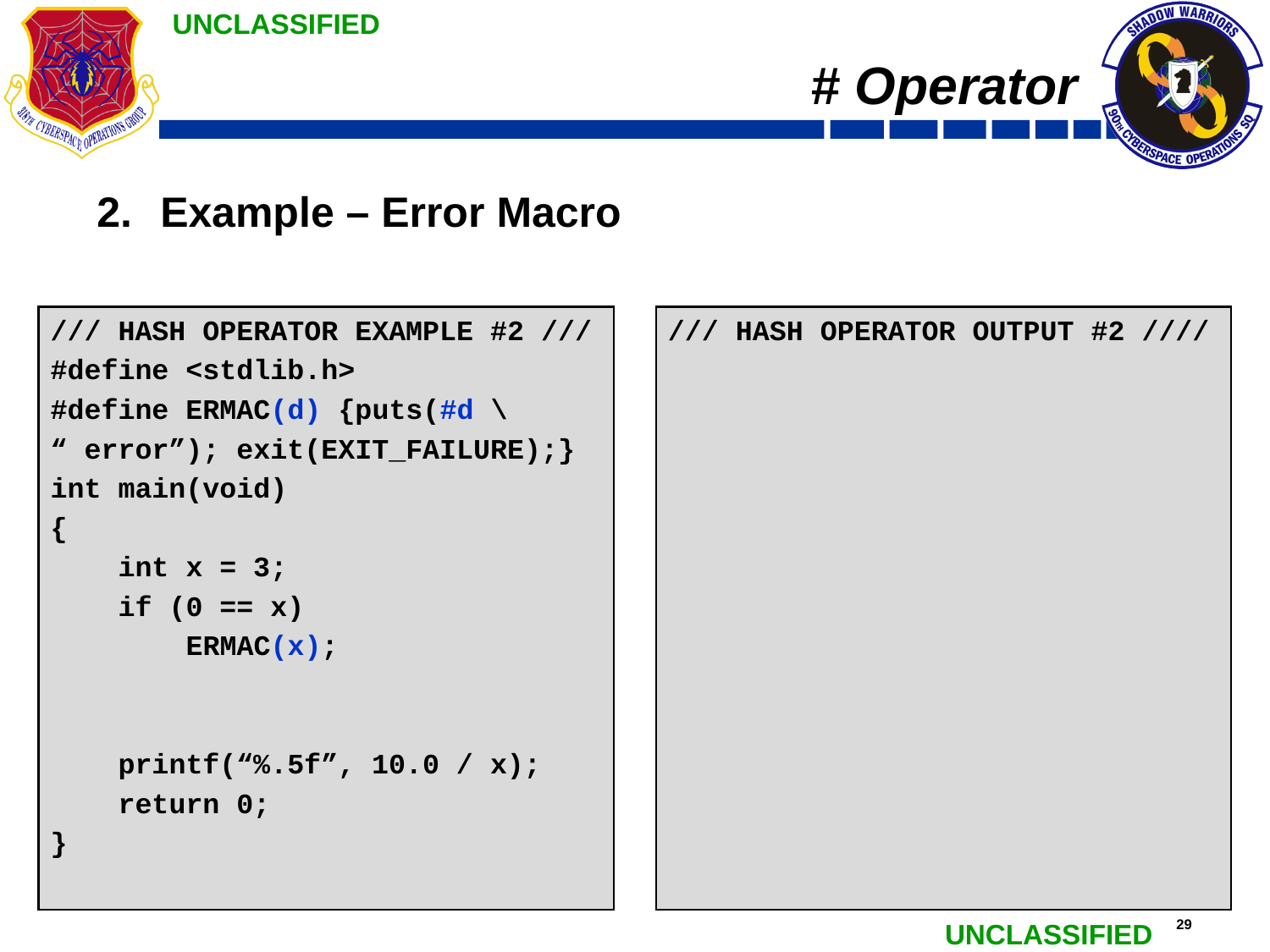

# # Operator
Example – Error Macro
/// HASH OPERATOR EXAMPLE #2 ///
/* Post-Preprocessor */
#line 2 “hash_ex2.c”

int main(void)
{
    int x = 3;
    if (0 == x)
    {puts(“x” \
“ error”); exit(EXIT_FAILURE);}

    printf(“%.5f”, 10.0 / x);
    return 0;
}
/// HASH OPERATOR EXAMPLE #2 ///
#define <stdlib.h>
#define ERMAC(d) {puts(#d \
“ error”); exit(EXIT_FAILURE);}
int main(void)
{
    int x = 3;
    if (0 == x)
        ERMAC(x);

    printf(“%.5f”, 10.0 / x);
    return 0;
}
/// HASH OPERATOR OUTPUT #2 ////

0
/// HASH OPERATOR OUTPUT #2 ////

0
x error
The program ‘[3032] hash_ex2.exe’ has exited with code 1 (0x1).

/// HASH OPERATOR OUTPUT #2 ////